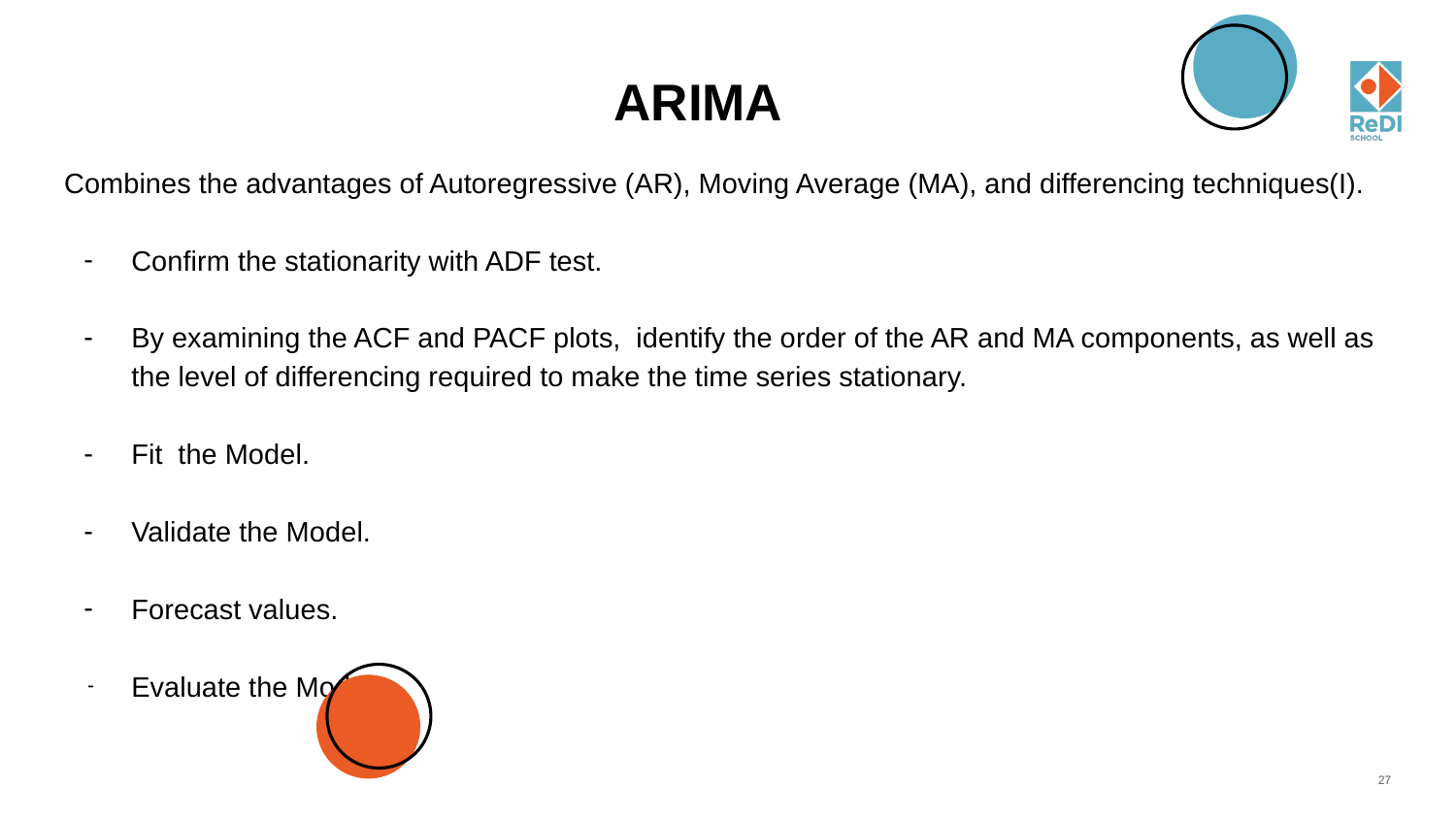

# ARIMA
Combines the advantages of Autoregressive (AR), Moving Average (MA), and differencing techniques(I).

Confirm the stationarity with ADF test.

By examining the ACF and PACF plots,  identify the order of the AR and MA components, as well as the level of differencing required to make the time series stationary.

Fit  the Model.

Validate the Model.

Forecast values.

Evaluate the Model.

27